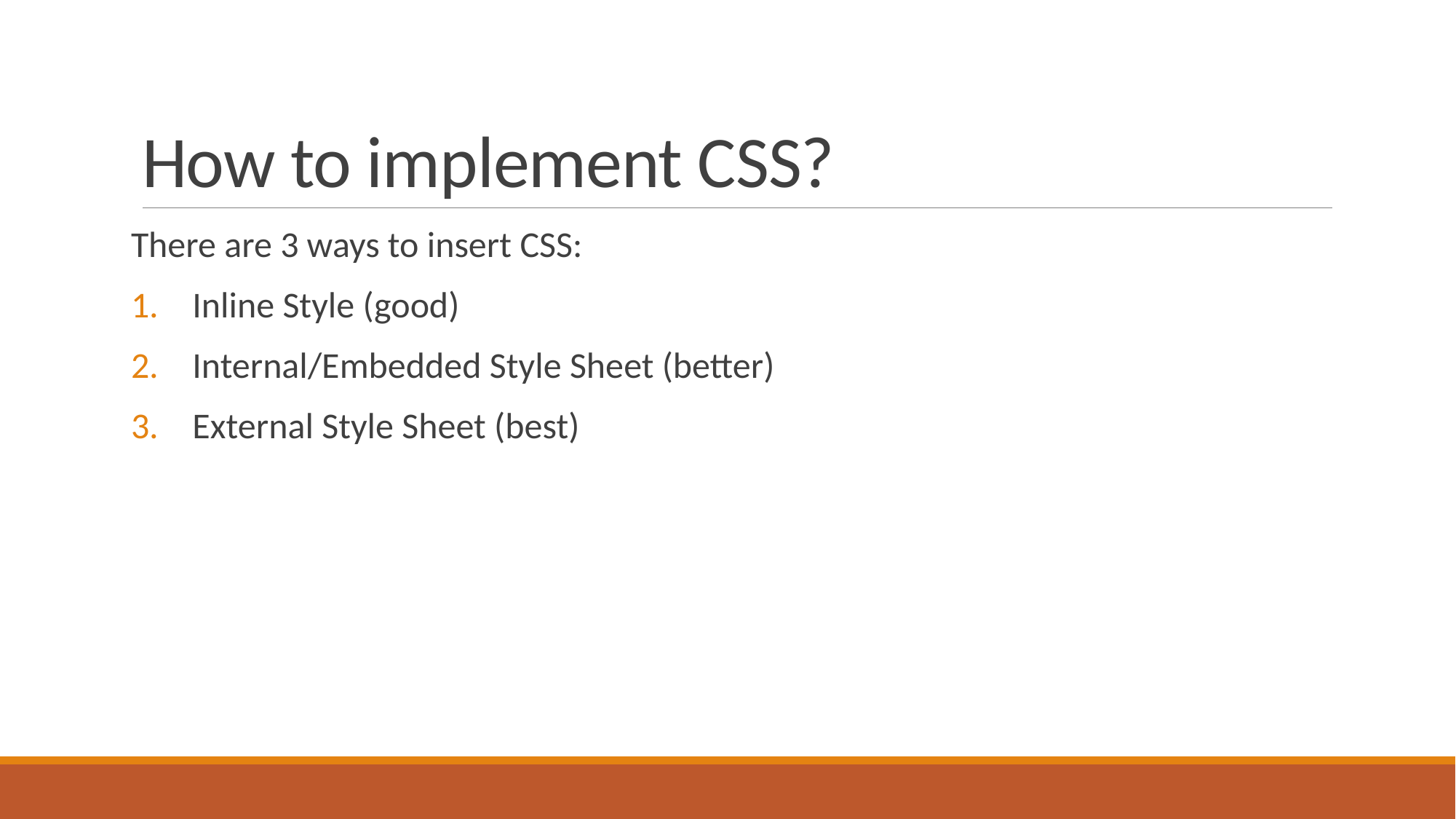

# How to implement CSS?
There are 3 ways to insert CSS:
Inline Style (good)
Internal/Embedded Style Sheet (better)
External Style Sheet (best)